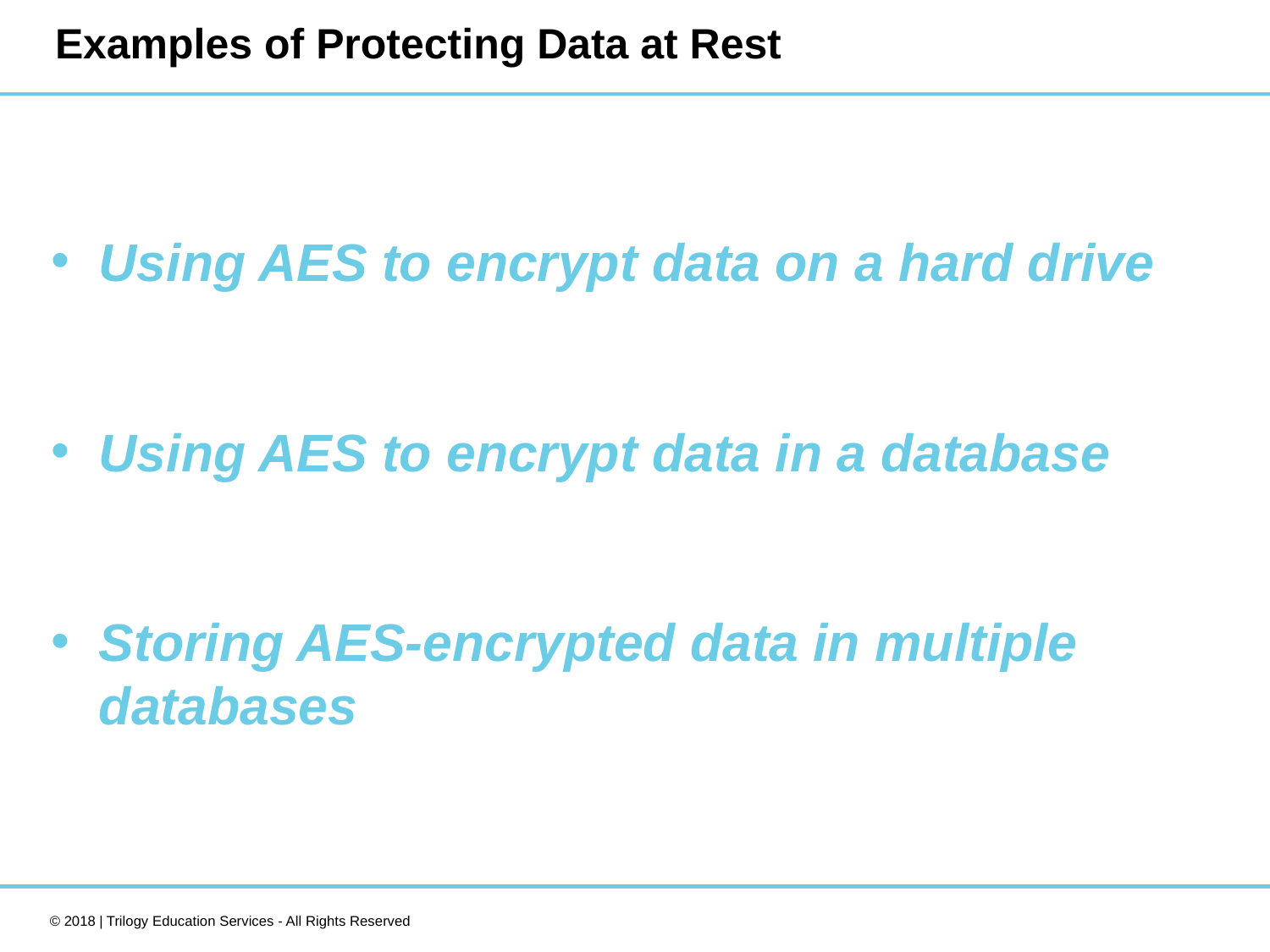

# Examples of Protecting Data at Rest
Using AES to encrypt data on a hard drive

Using AES to encrypt data in a database

Storing AES-encrypted data in multiple databases